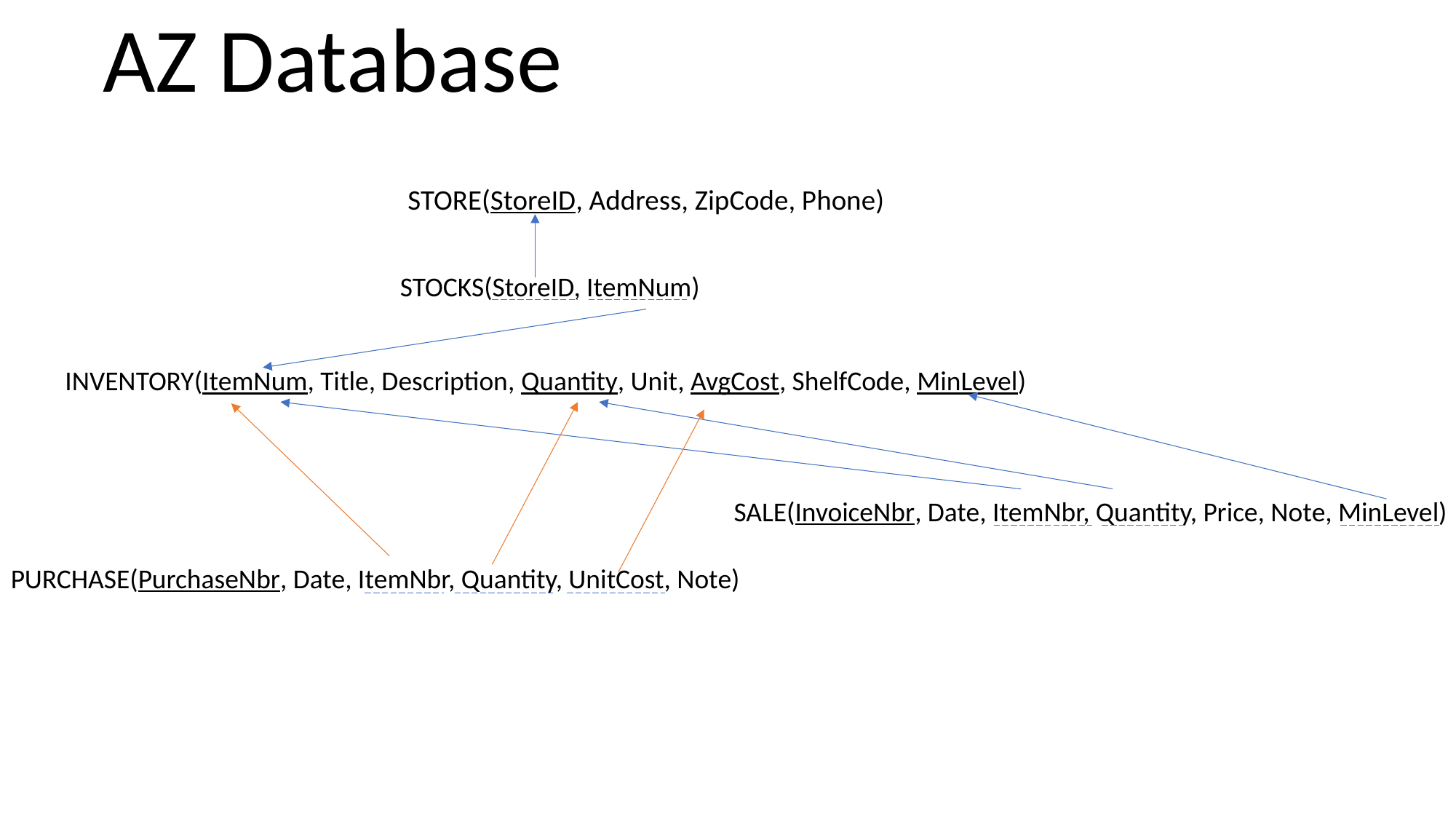

# AZ Database
STORE(StoreID, Address, ZipCode, Phone)
STOCKS(StoreID, ItemNum)
INVENTORY(ItemNum, Title, Description, Quantity, Unit, AvgCost, ShelfCode, MinLevel)
SALE(InvoiceNbr, Date, ItemNbr, Quantity, Price, Note, MinLevel)
PURCHASE(PurchaseNbr, Date, ItemNbr, Quantity, UnitCost, Note)